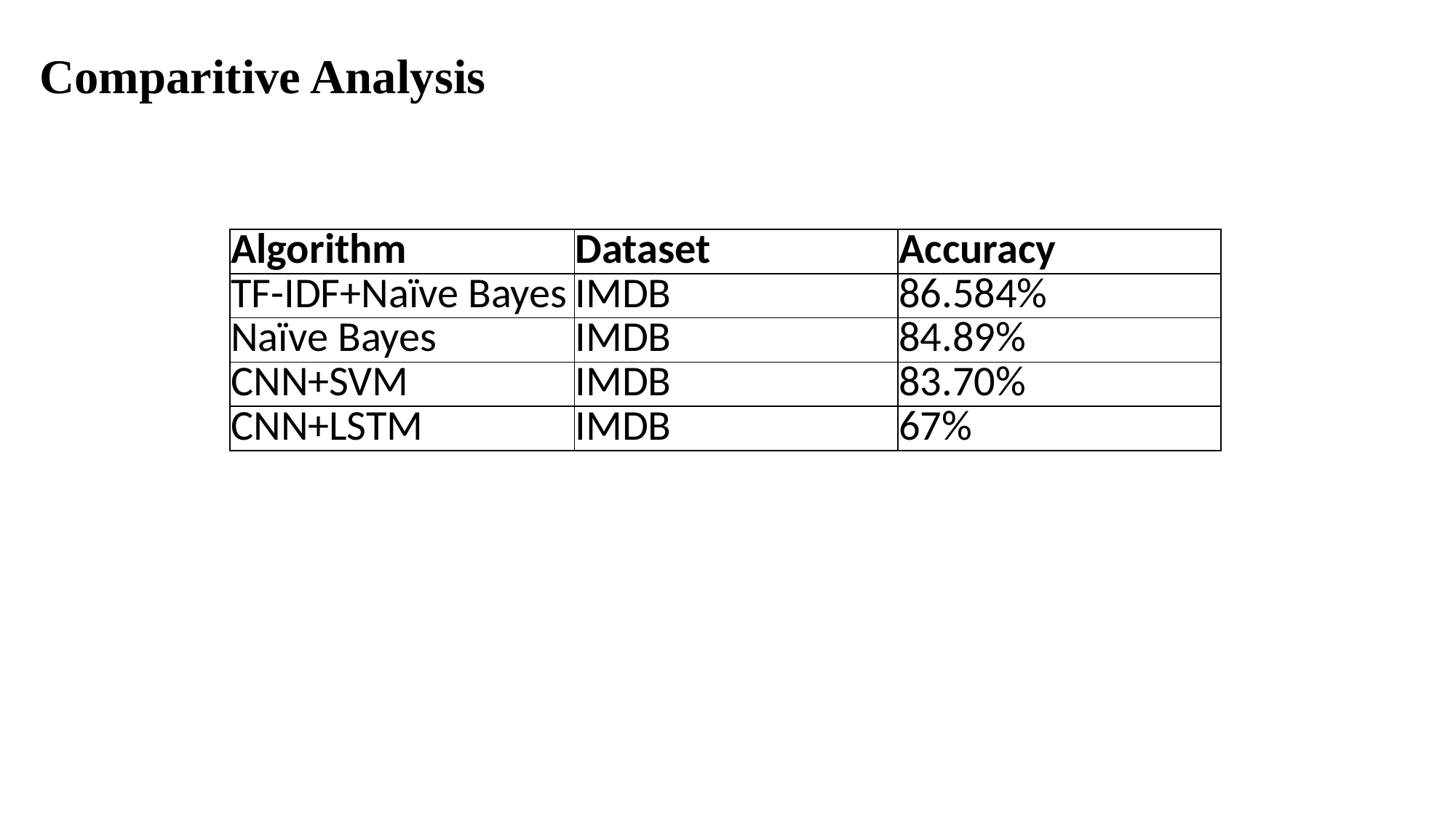

# Comparitive Analysis
| Algorithm | Dataset | Accuracy |
| --- | --- | --- |
| TF-IDF+Naïve Bayes | IMDB | 86.584% |
| Naïve Bayes | IMDB | 84.89% |
| CNN+SVM | IMDB | 83.70% |
| CNN+LSTM | IMDB | 67% |